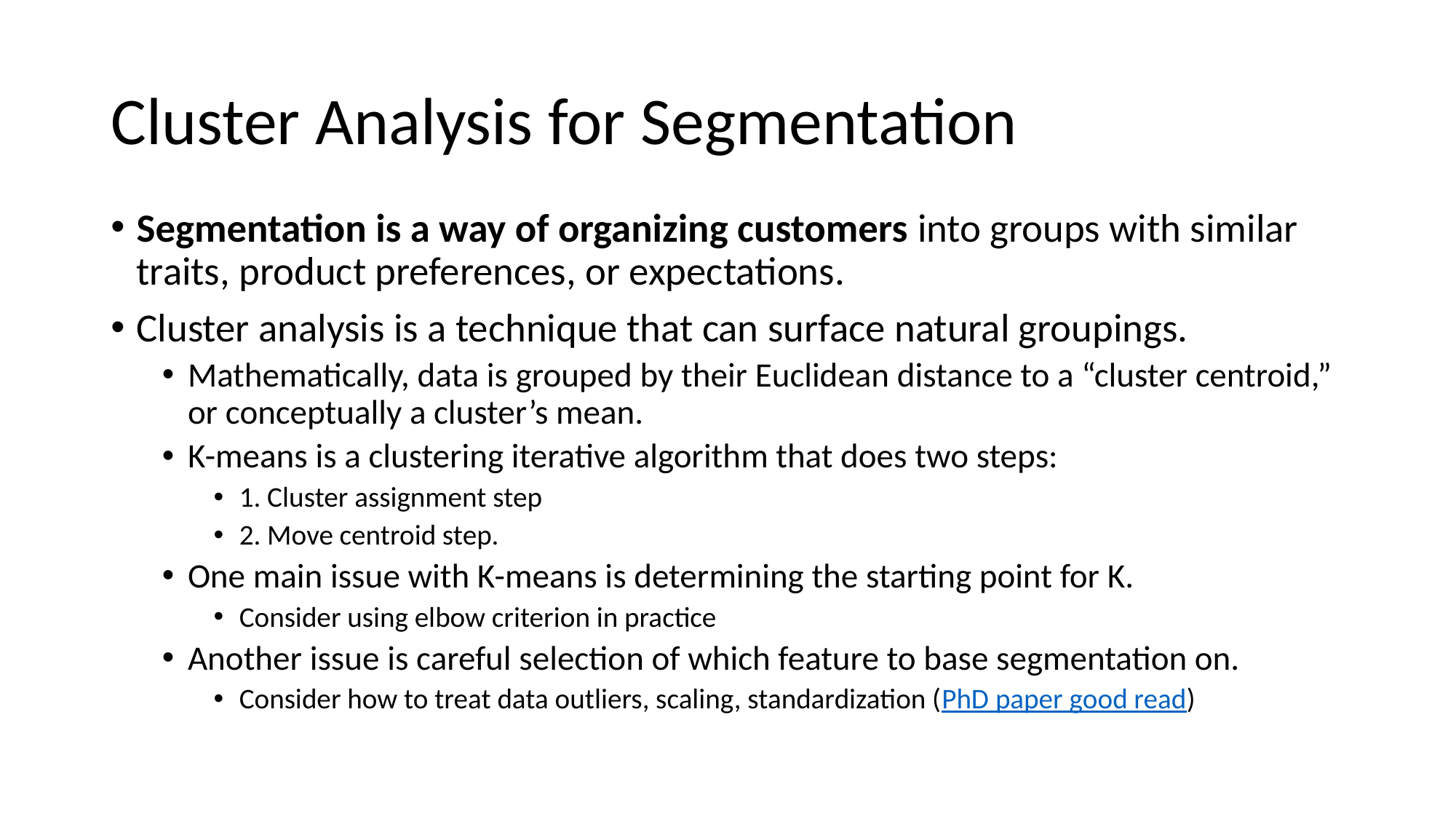

# Cluster Analysis for Segmentation
Segmentation is a way of organizing customers into groups with similar traits, product preferences, or expectations.
Cluster analysis is a technique that can surface natural groupings.
Mathematically, data is grouped by their Euclidean distance to a “cluster centroid,” or conceptually a cluster’s mean.
K-means is a clustering iterative algorithm that does two steps:
1. Cluster assignment step
2. Move centroid step.
One main issue with K-means is determining the starting point for K.
Consider using elbow criterion in practice
Another issue is careful selection of which feature to base segmentation on.
Consider how to treat data outliers, scaling, standardization (PhD paper good read)